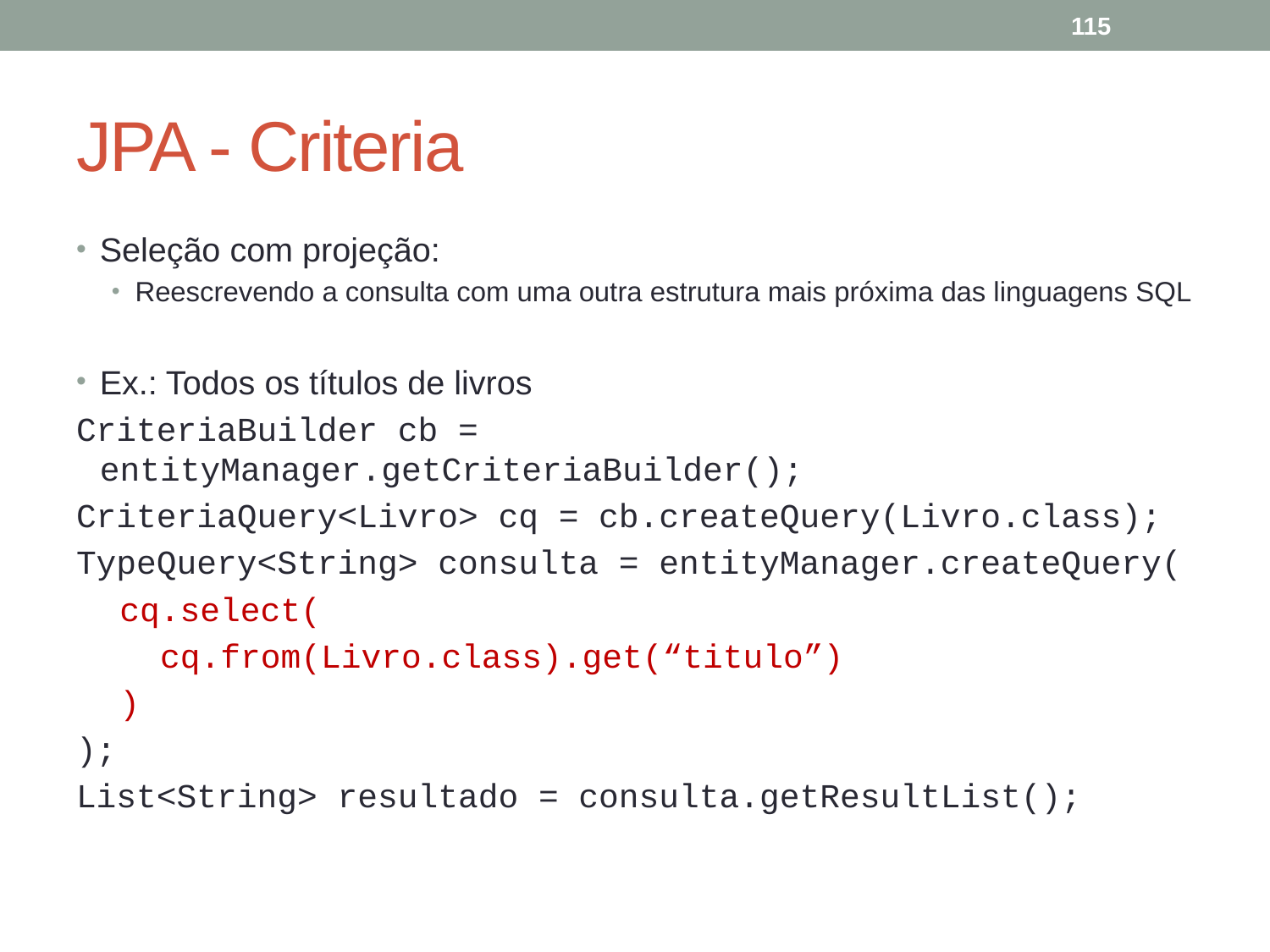

115
# JPA - Criteria
Seleção com projeção:
Reescrevendo a consulta com uma outra estrutura mais próxima das linguagens SQL

Ex.: Todos os títulos de livros
CriteriaBuilder cb = entityManager.getCriteriaBuilder();
CriteriaQuery<Livro> cq = cb.createQuery(Livro.class);
TypeQuery<String> consulta = entityManager.createQuery(
	 cq.select(
	   cq.from(Livro.class).get(“titulo”)
	 )
);
List<String> resultado = consulta.getResultList();